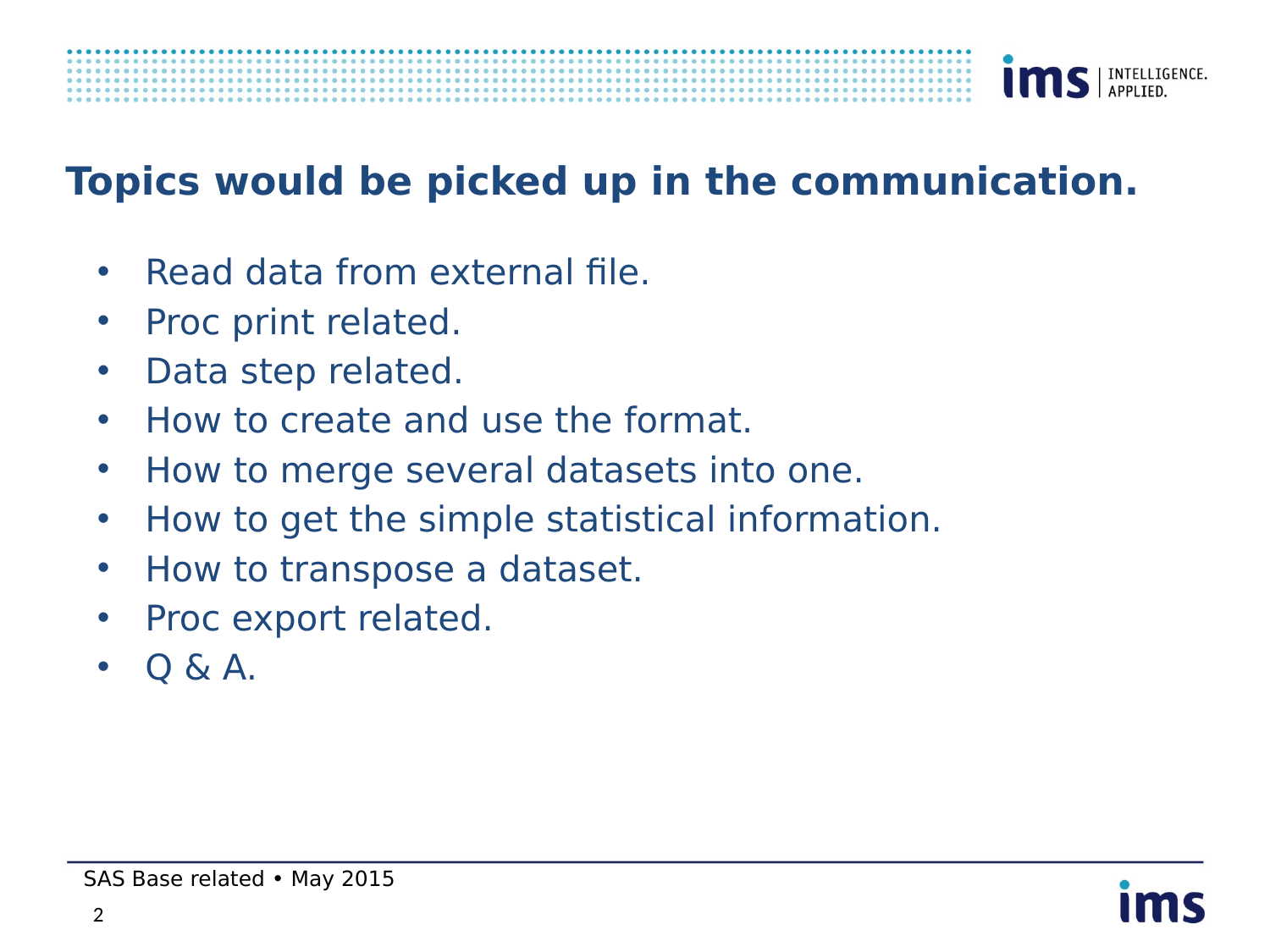

# Topics would be picked up in the communication.
Read data from external file.
Proc print related.
Data step related.
How to create and use the format.
How to merge several datasets into one.
How to get the simple statistical information.
How to transpose a dataset.
Proc export related.
Q & A.
SAS Base related • May 2015
2